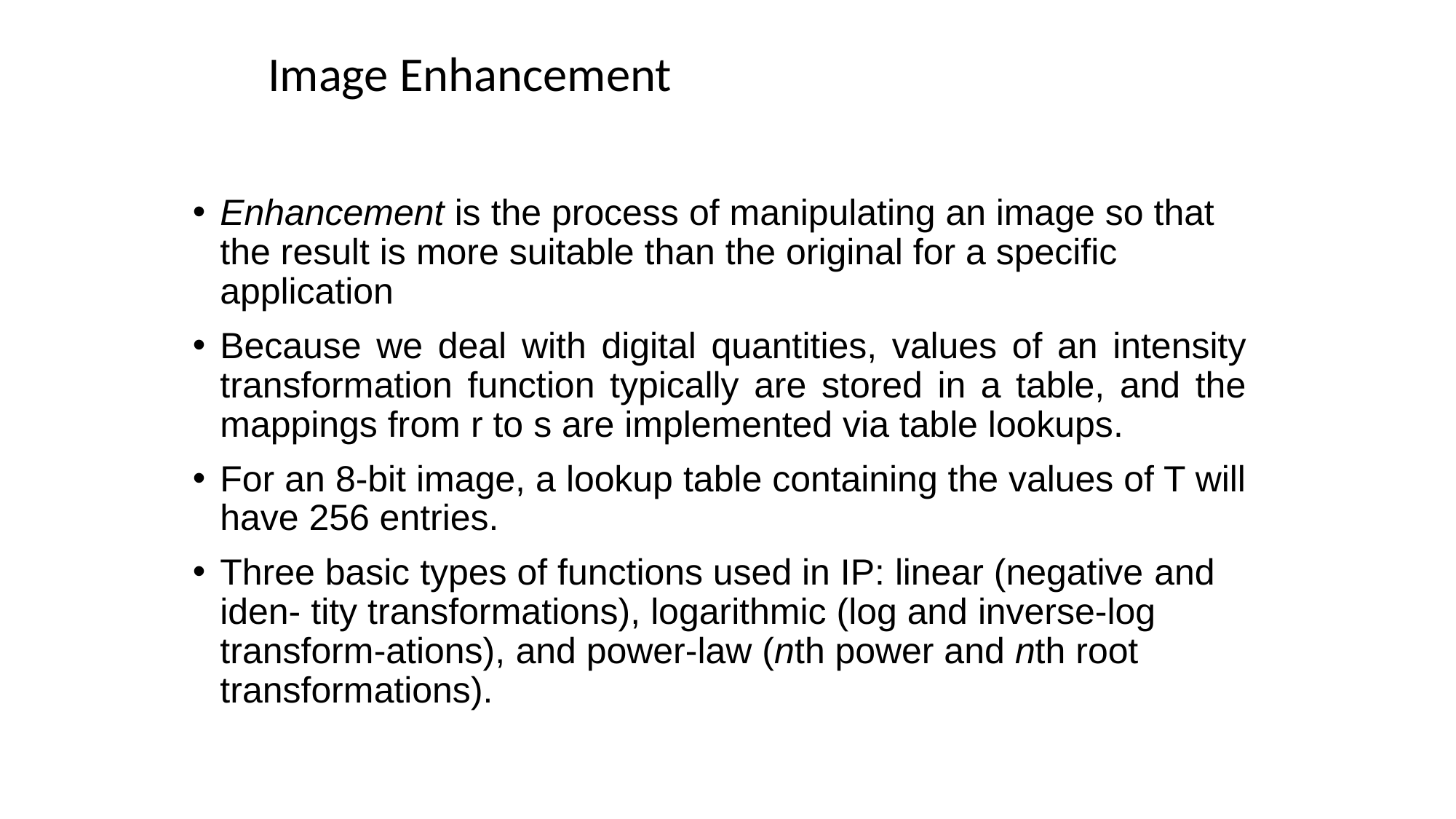

# Image Enhancement
Enhancement is the process of manipulating an image so that the result is more suitable than the original for a specific application
Because we deal with digital quantities, values of an intensity transformation function typically are stored in a table, and the mappings from r to s are implemented via table lookups.
For an 8-bit image, a lookup table containing the values of T will have 256 entries.
Three basic types of functions used in IP: linear (negative and iden- tity transformations), logarithmic (log and inverse-log transform-ations), and power-law (nth power and nth root transformations).